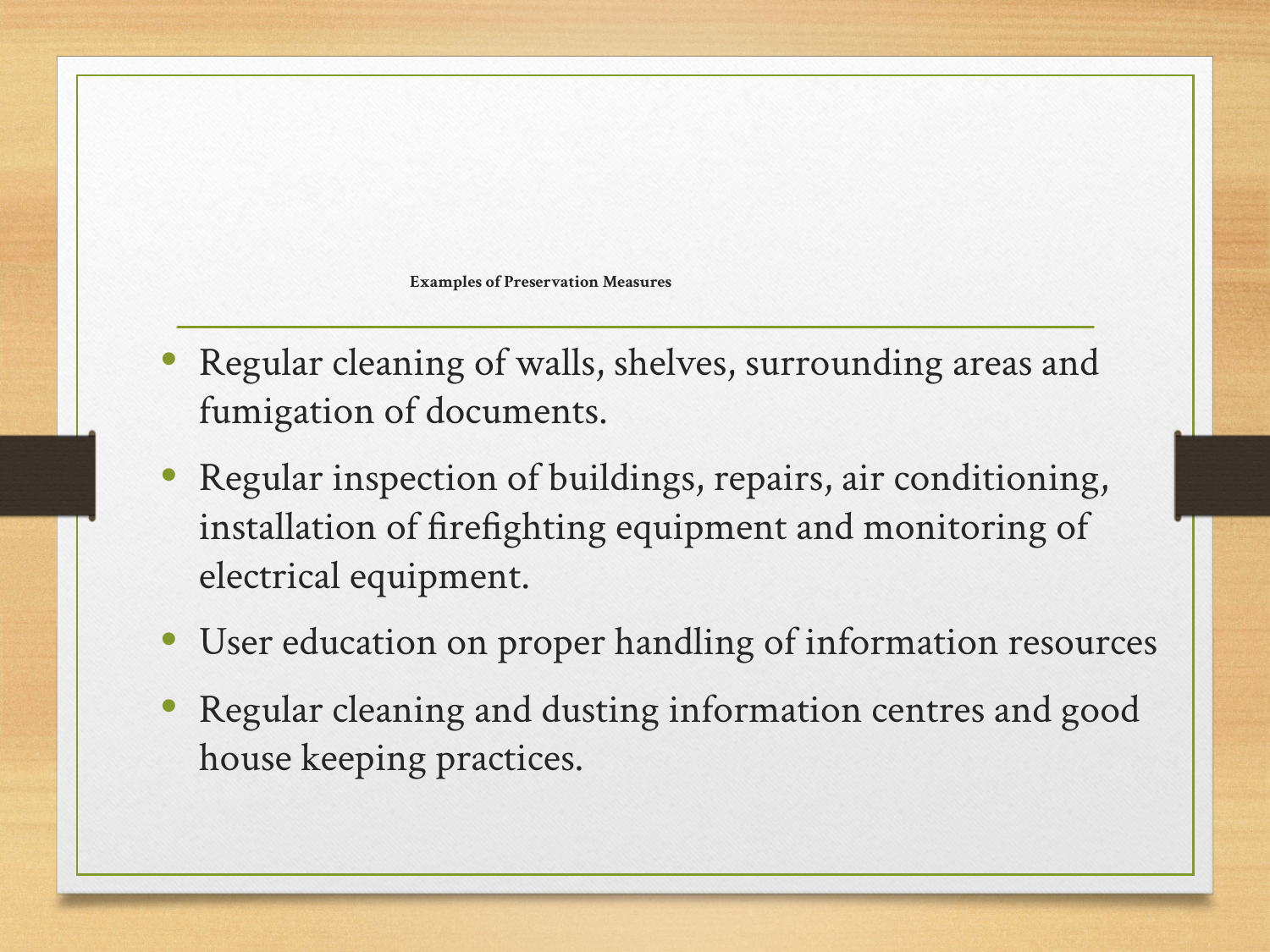

# Examples of Preservation Measures
Regular cleaning of walls, shelves, surrounding areas and fumigation of documents.
Regular inspection of buildings, repairs, air conditioning, installation of firefighting equipment and monitoring of electrical equipment.
User education on proper handling of information resources
Regular cleaning and dusting information centres and good house keeping practices.